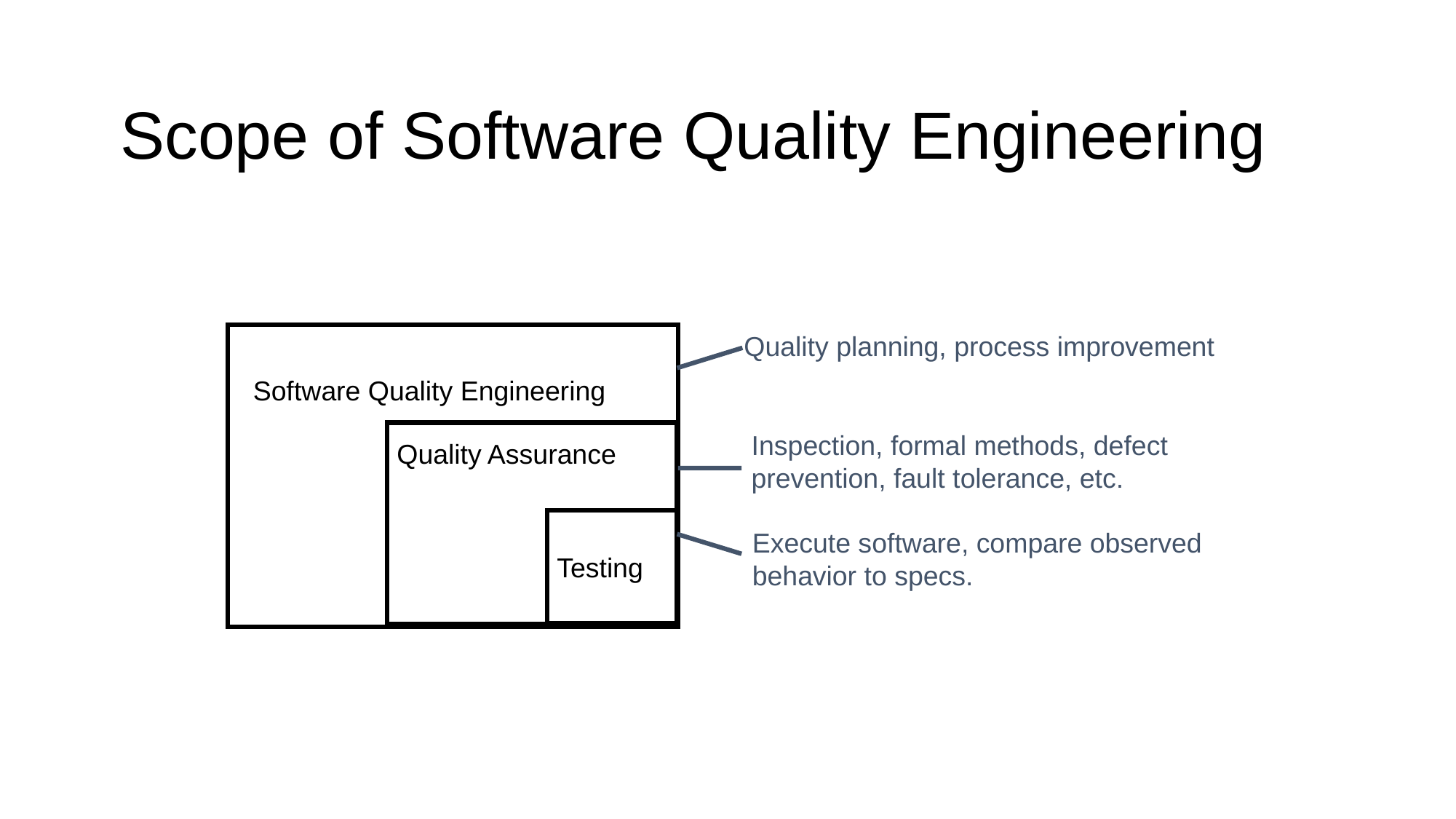

# Scope of Software Quality Engineering
Quality planning, process improvement

Software Quality Engineering

Inspection, formal methods, defect prevention, fault tolerance, etc.
Quality Assurance

Testing
Execute software, compare observed behavior to specs.